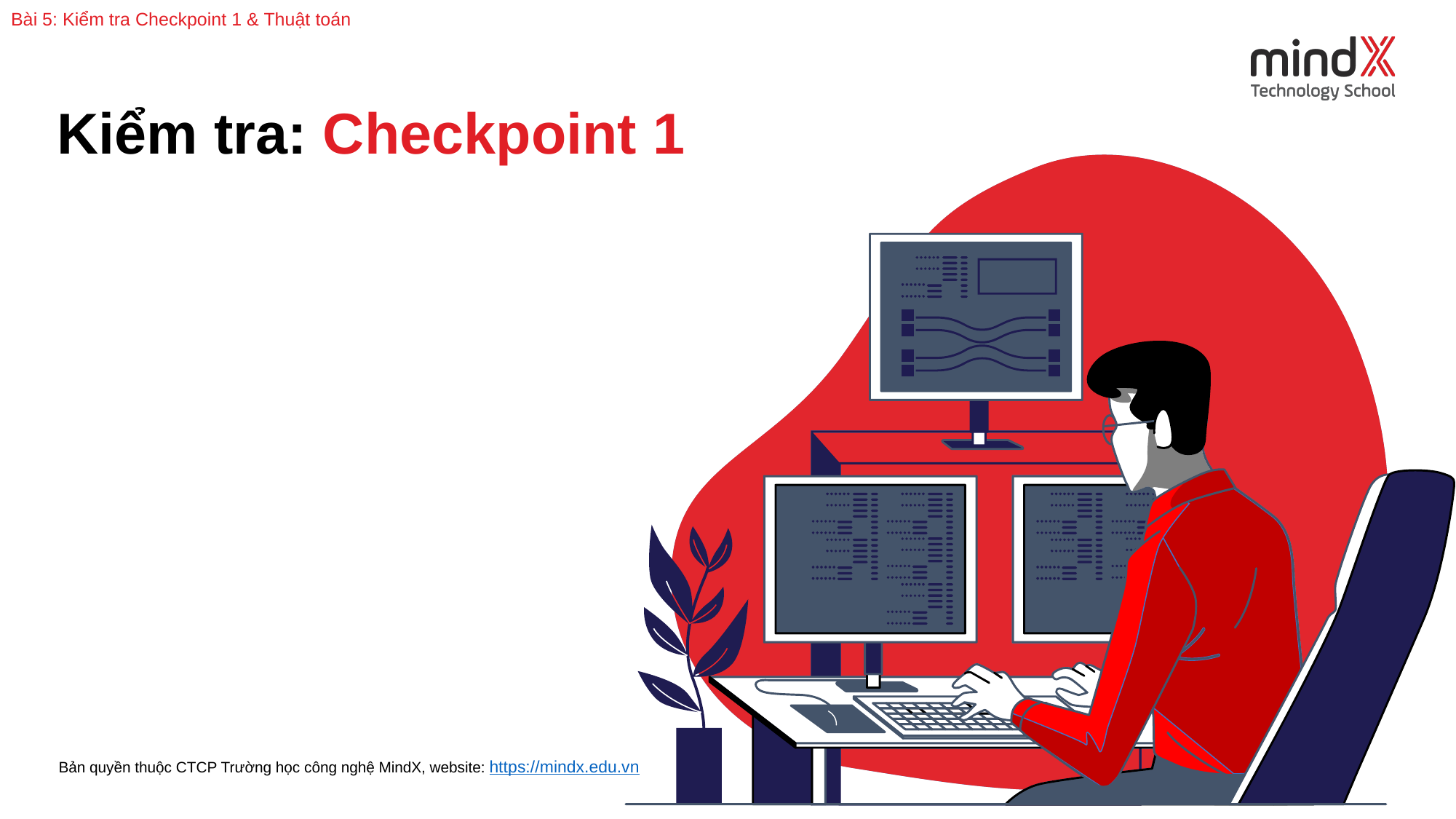

Bài 5: Kiểm tra Checkpoint 1 & Thuật toán
Kiểm tra: Checkpoint 1

Bản quyền thuộc CTCP Trường học công nghệ MindX, website: https://mindx.edu.vn